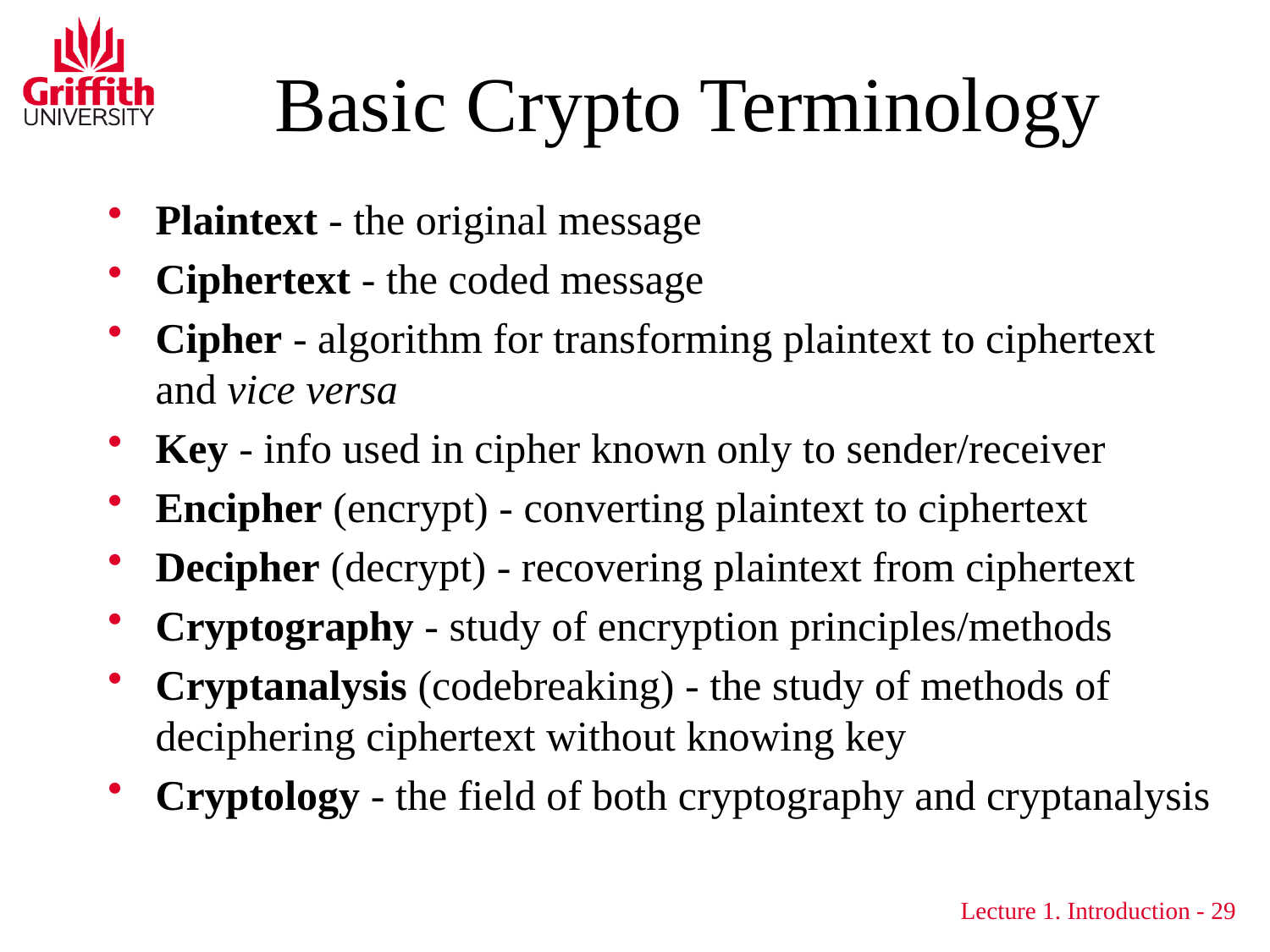

# Basic Crypto Terminology
Plaintext - the original message
Ciphertext - the coded message
Cipher - algorithm for transforming plaintext to ciphertext and vice versa
Key - info used in cipher known only to sender/receiver
Encipher (encrypt) - converting plaintext to ciphertext
Decipher (decrypt) - recovering plaintext from ciphertext
Cryptography - study of encryption principles/methods
Cryptanalysis (codebreaking) - the study of methods of deciphering ciphertext without knowing key
Cryptology - the field of both cryptography and cryptanalysis
Lecture 1. Introduction - 29